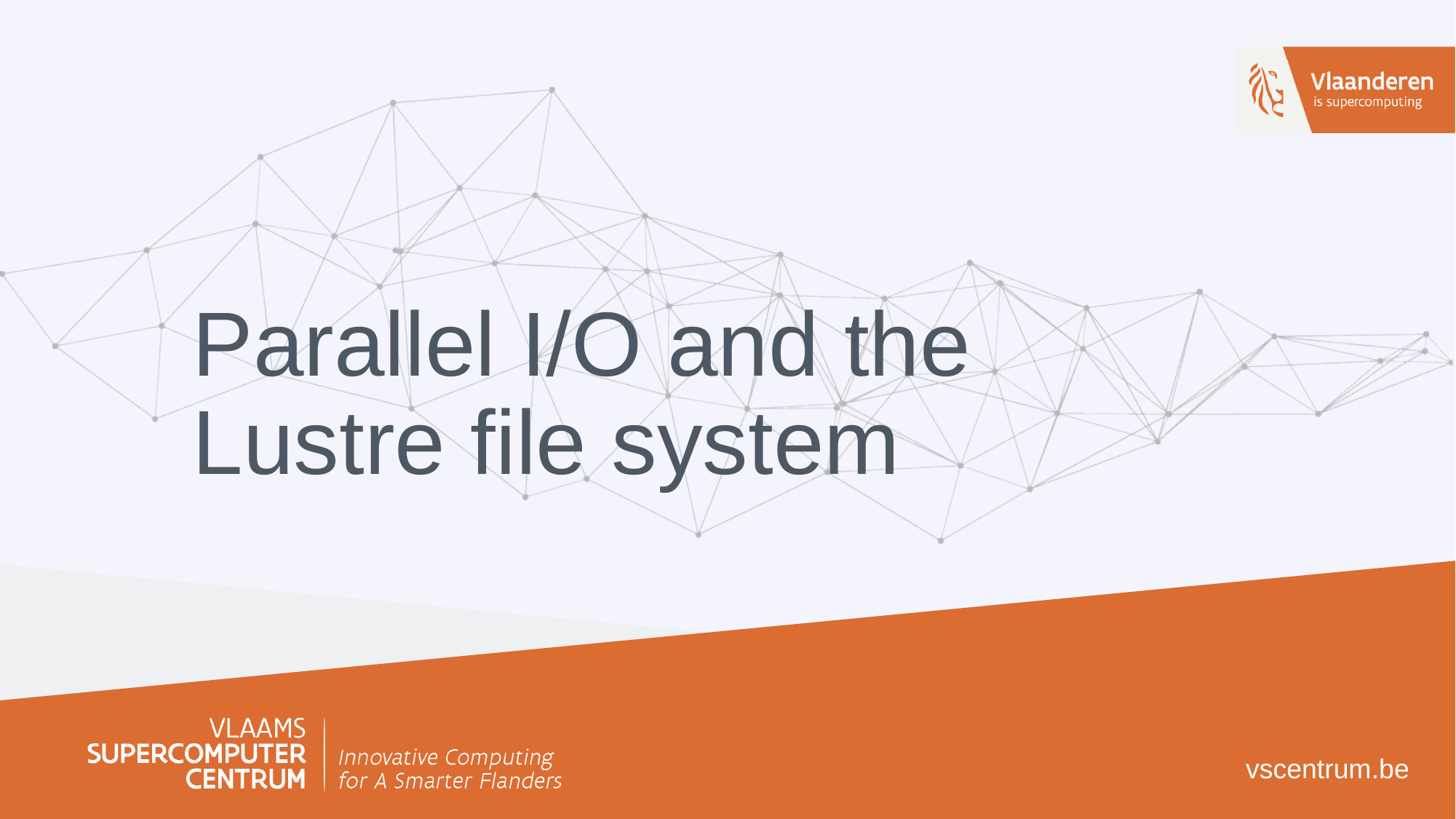

# Parallel I/O and the Lustre file system